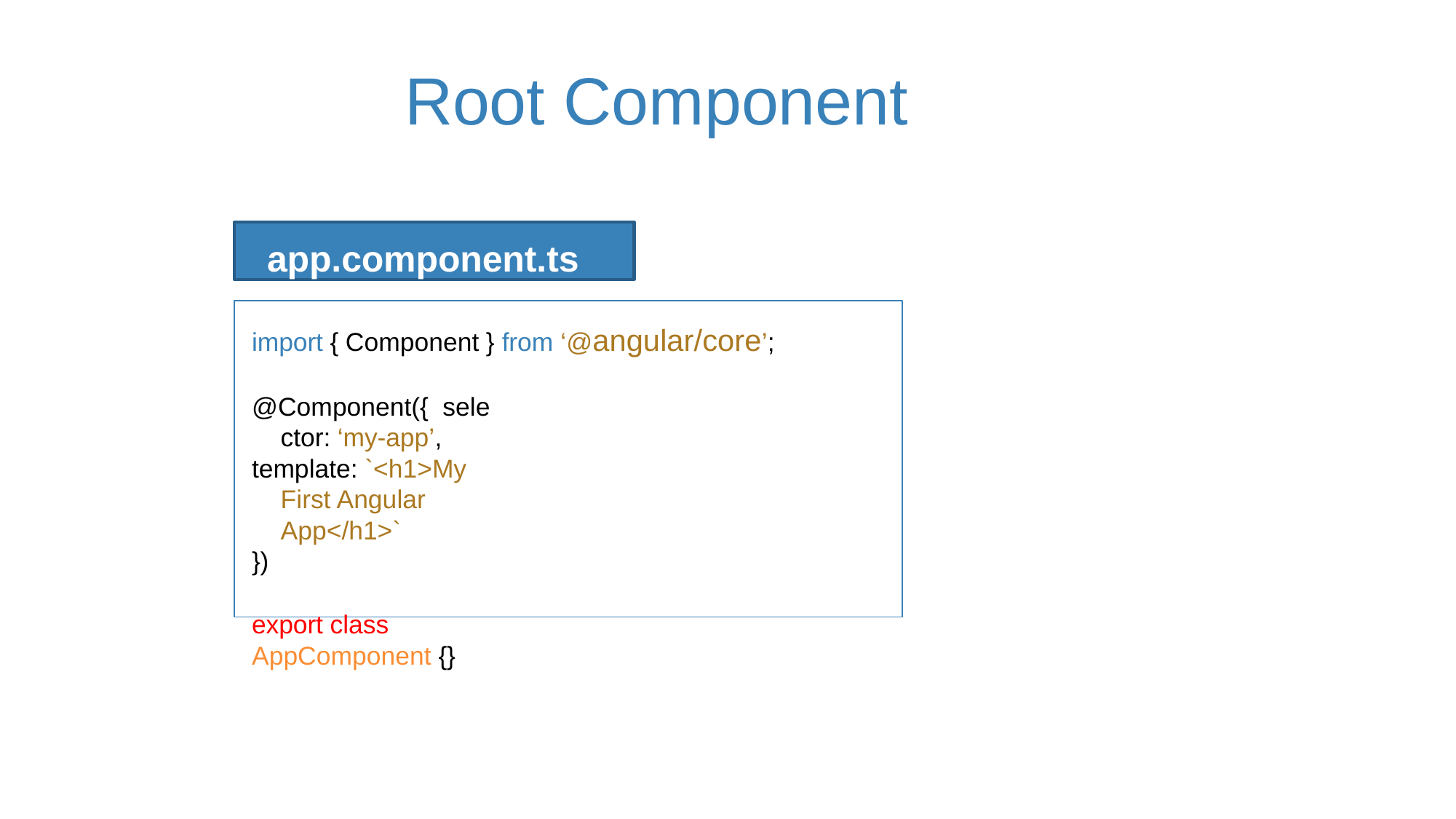

# Root Component
app.component.ts

import { Component } from ‘@angular/core’;

@Component({  selector: ‘my-app’,
template: `<h1>My First Angular App</h1>`
})

export class AppComponent {}